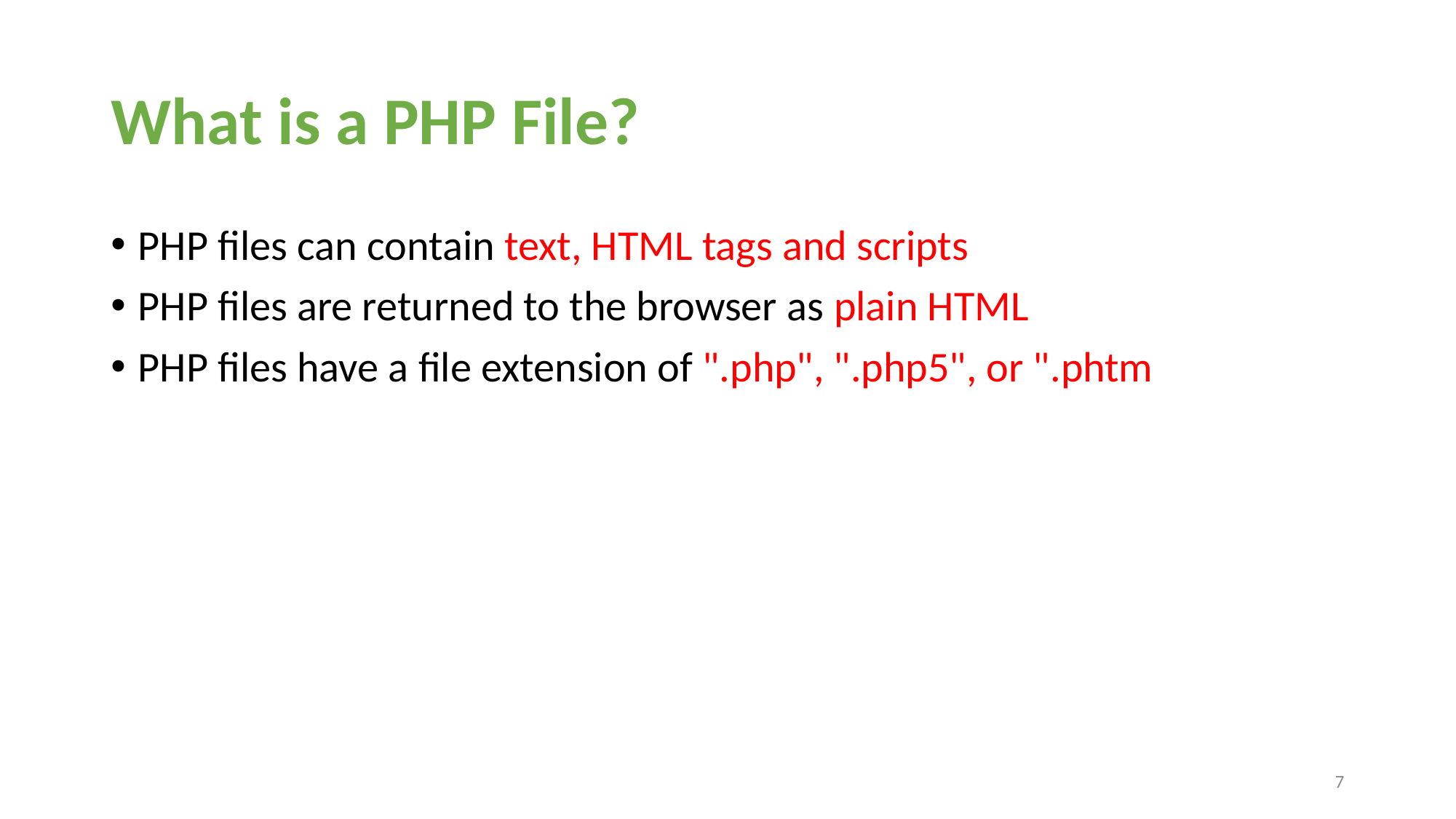

# What is a PHP File?
PHP files can contain text, HTML tags and scripts
PHP files are returned to the browser as plain HTML
PHP files have a file extension of ".php", ".php5", or ".phtm

7